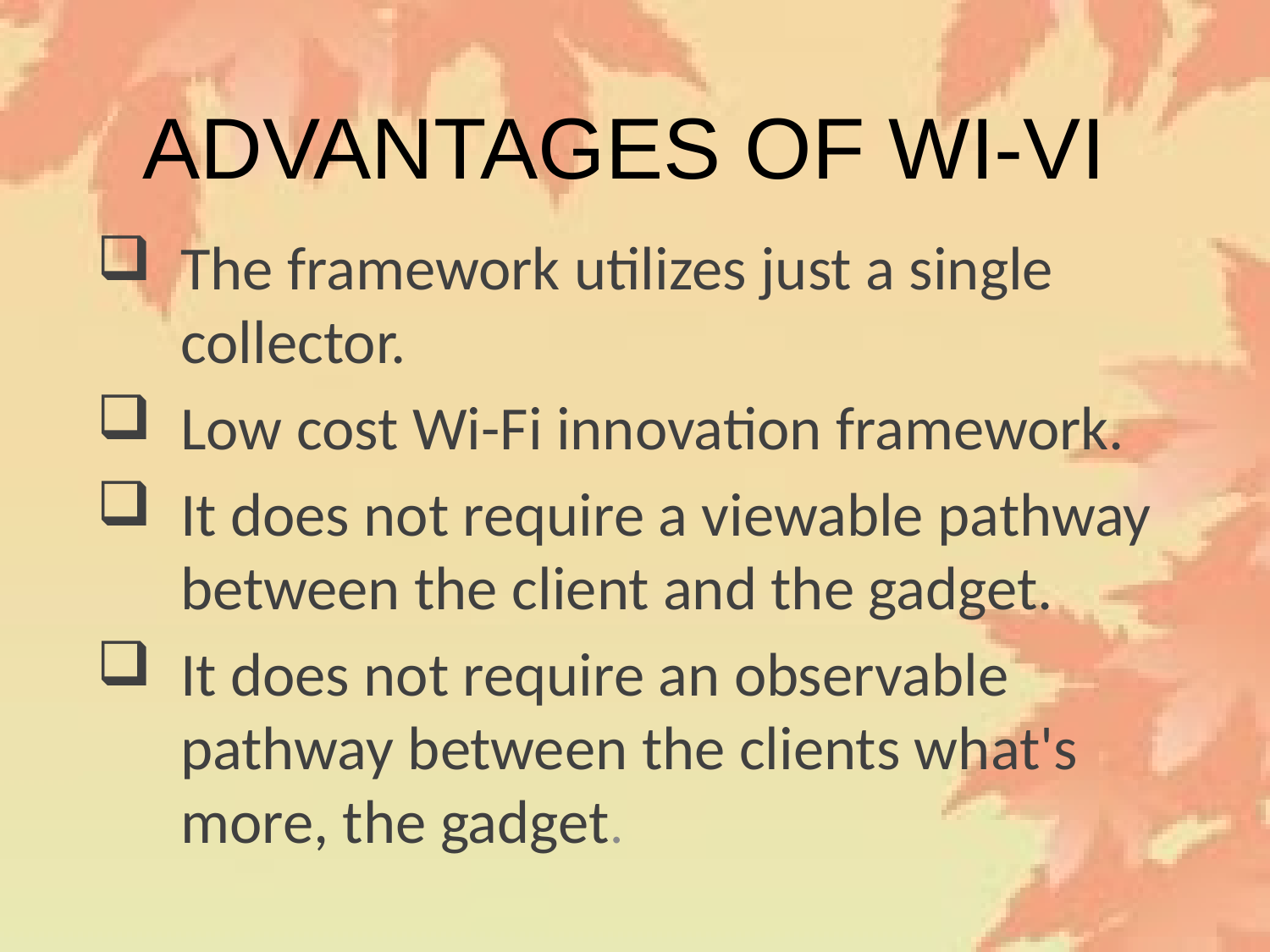

# ADVANTAGES OF WI-VI
The framework utilizes just a single collector.
Low cost Wi-Fi innovation framework.
It does not require a viewable pathway between the client and the gadget.
It does not require an observable pathway between the clients what's more, the gadget.